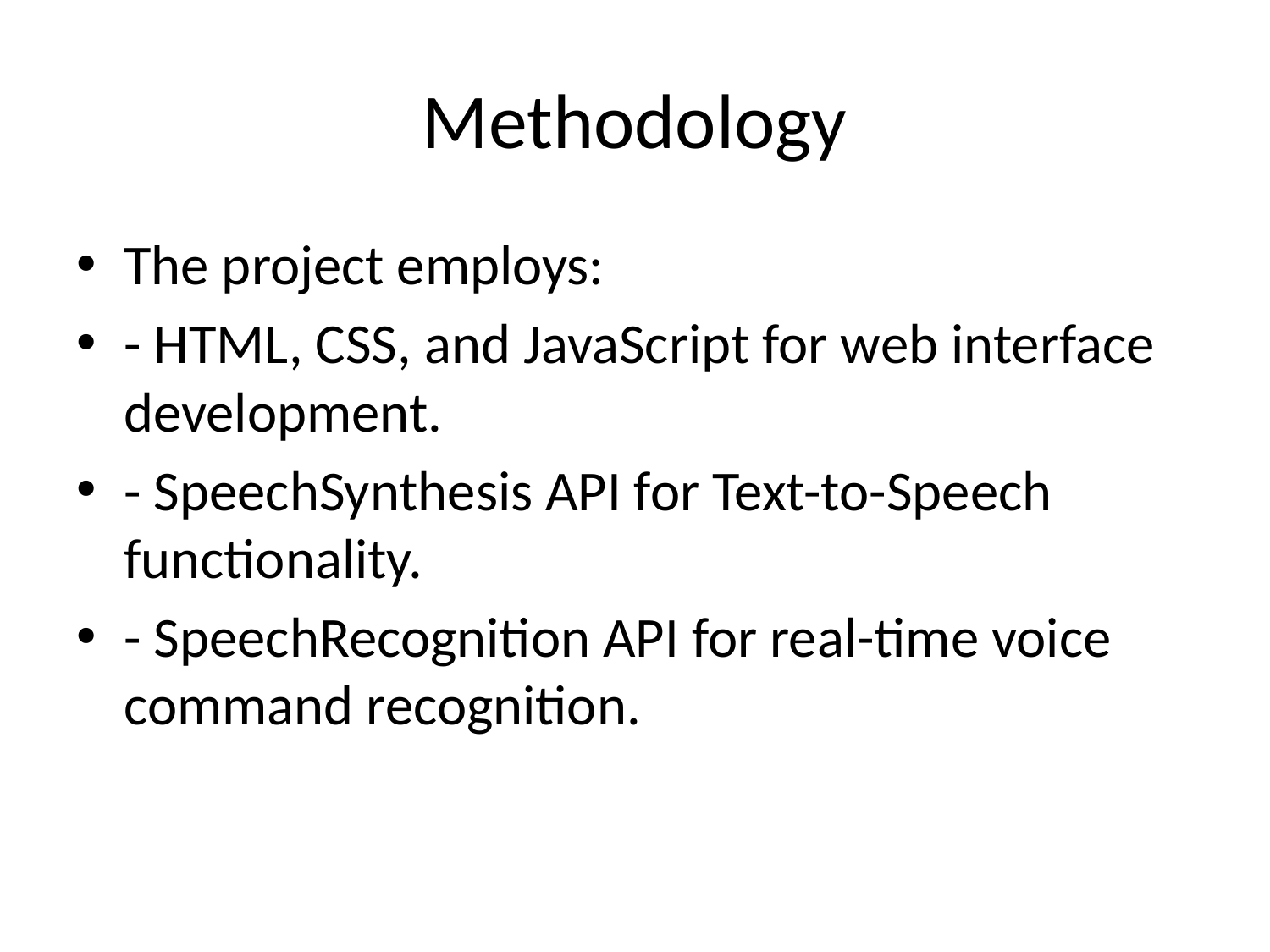

# Methodology
The project employs:
- HTML, CSS, and JavaScript for web interface development.
- SpeechSynthesis API for Text-to-Speech functionality.
- SpeechRecognition API for real-time voice command recognition.